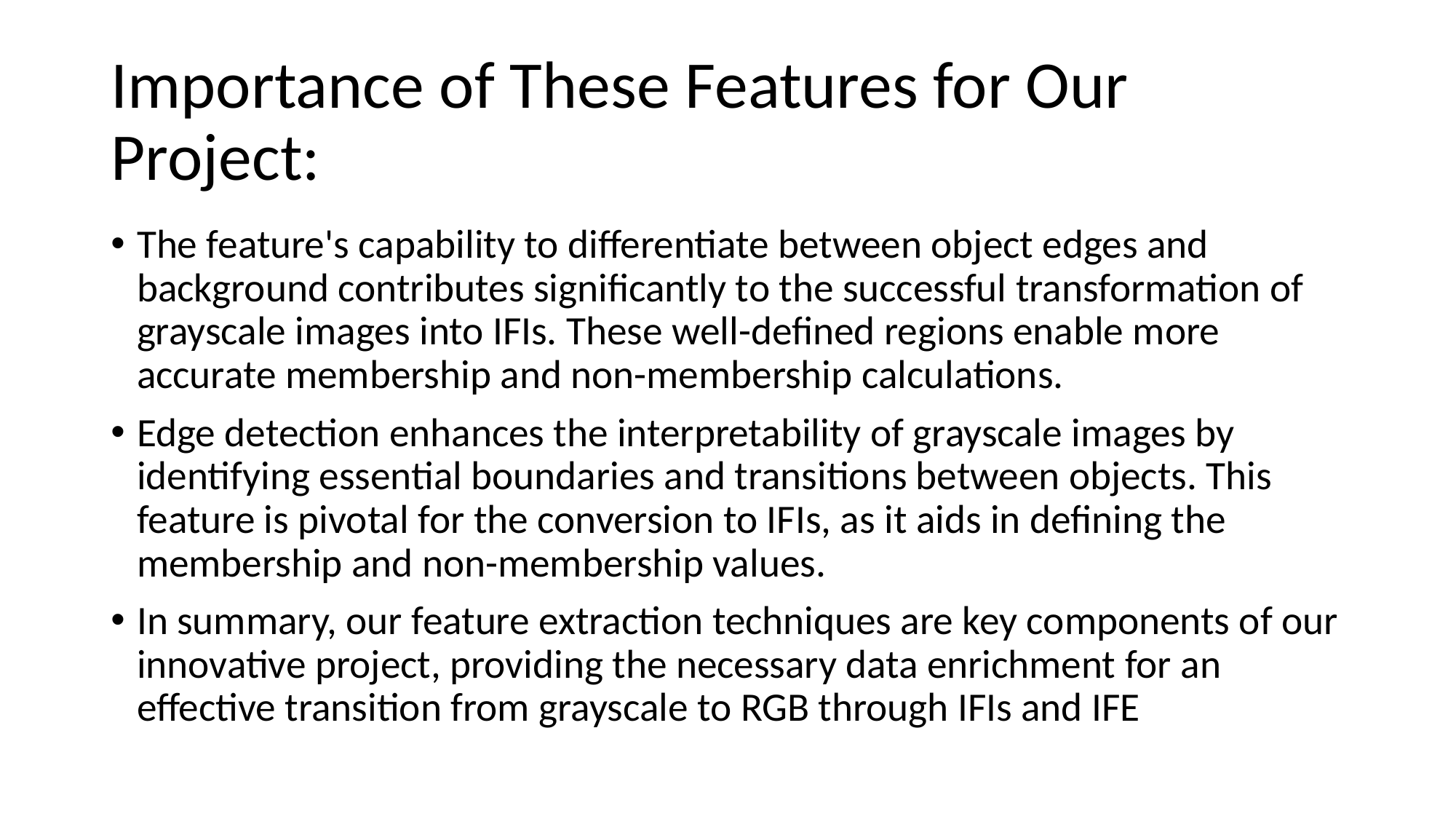

# Importance of These Features for Our Project:
The feature's capability to differentiate between object edges and background contributes significantly to the successful transformation of grayscale images into IFIs. These well-defined regions enable more accurate membership and non-membership calculations.
Edge detection enhances the interpretability of grayscale images by identifying essential boundaries and transitions between objects. This feature is pivotal for the conversion to IFIs, as it aids in defining the membership and non-membership values.
In summary, our feature extraction techniques are key components of our innovative project, providing the necessary data enrichment for an effective transition from grayscale to RGB through IFIs and IFE